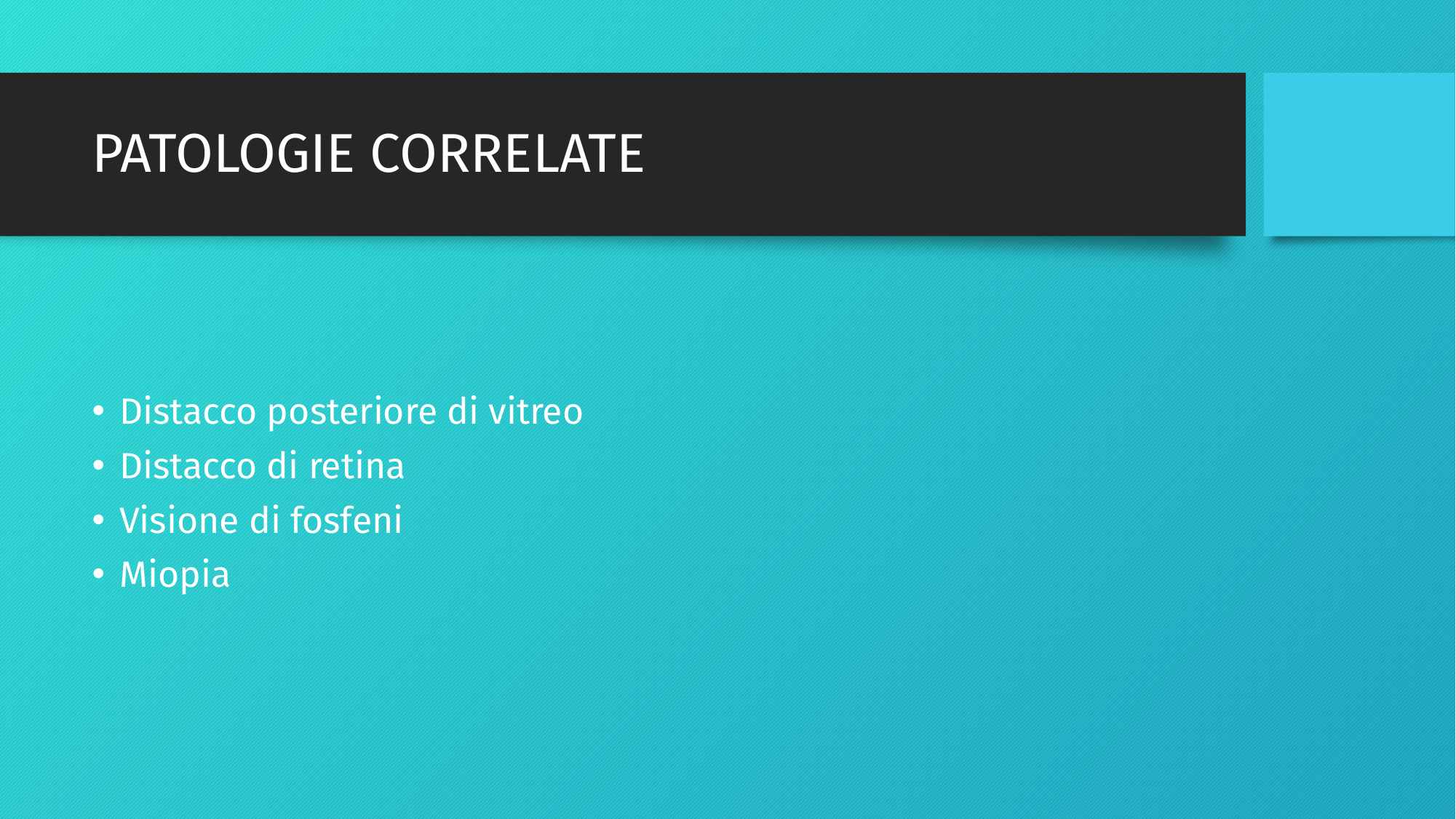

# PATOLOGIE CORRELATE
Distacco posteriore di vitreo
Distacco di retina
Visione di fosfeni
Miopia